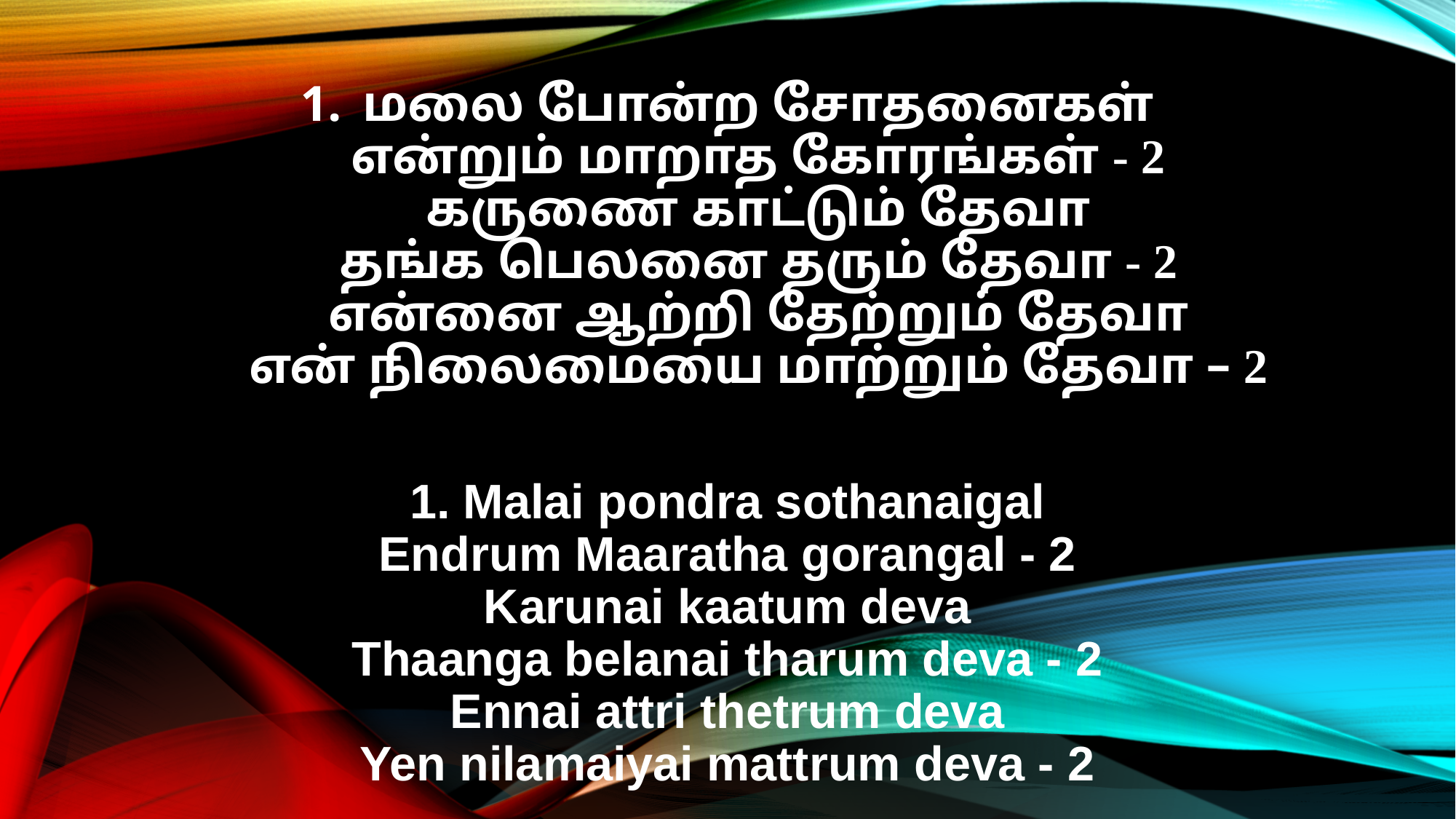

மலை போன்ற சோதனைகள்
என்றும் மாறாத கோரங்கள் - 2
கருணை காட்டும் தேவா
தங்க பெலனை தரும் தேவா - 2
என்னை ஆற்றி தேற்றும் தேவா
என் நிலைமையை மாற்றும் தேவா – 2

1. Malai pondra sothanaigal
Endrum Maaratha gorangal - 2
Karunai kaatum deva
Thaanga belanai tharum deva - 2
Ennai attri thetrum deva
Yen nilamaiyai mattrum deva - 2